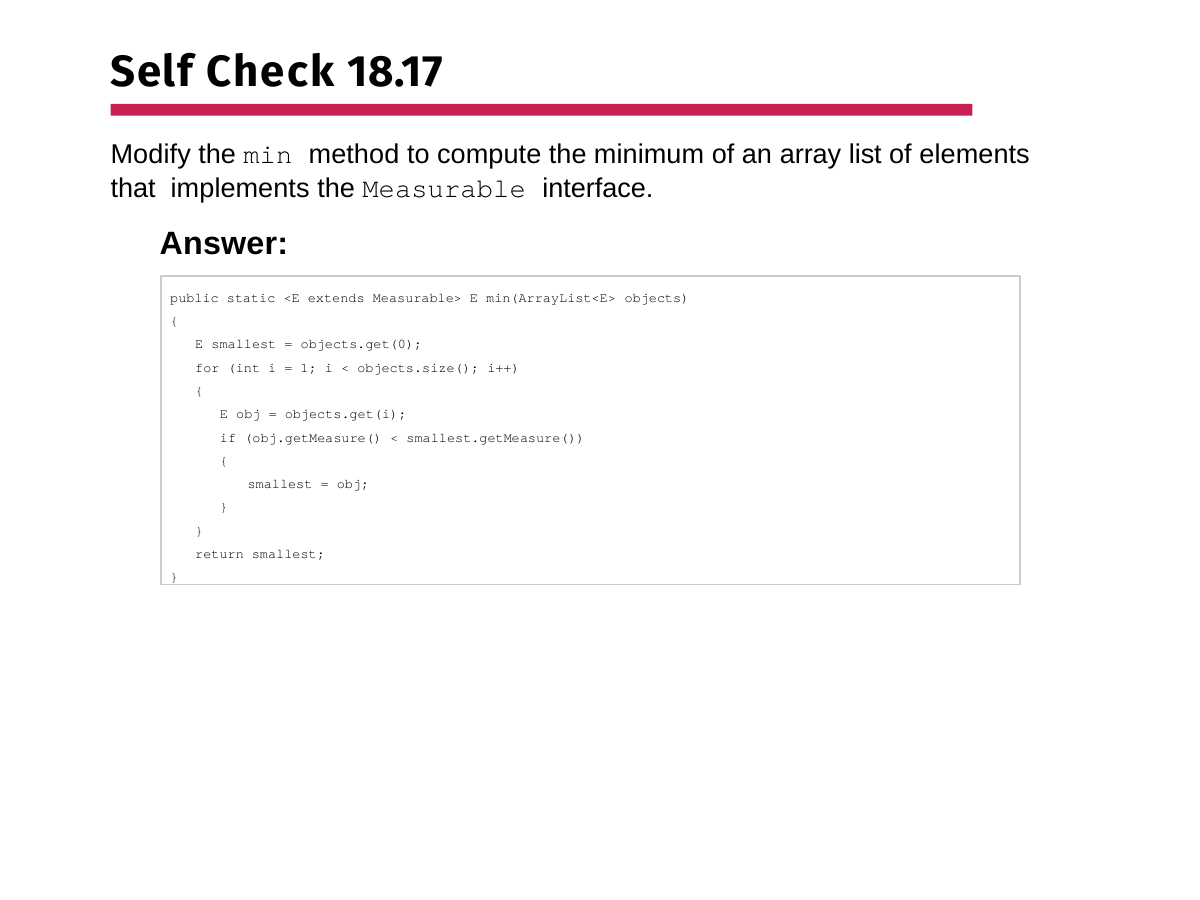

# Self Check 18.17
Modify the min method to compute the minimum of an array list of elements that  implements the Measurable interface.
Answer:

public static <E extends Measurable> E min(ArrayList<E> objects)
{
E smallest = objects.get(0);
for (int i = 1; i < objects.size(); i++)
{
E obj = objects.get(i);
if (obj.getMeasure() < smallest.getMeasure())
{
smallest = obj;
}
}
return smallest;
}